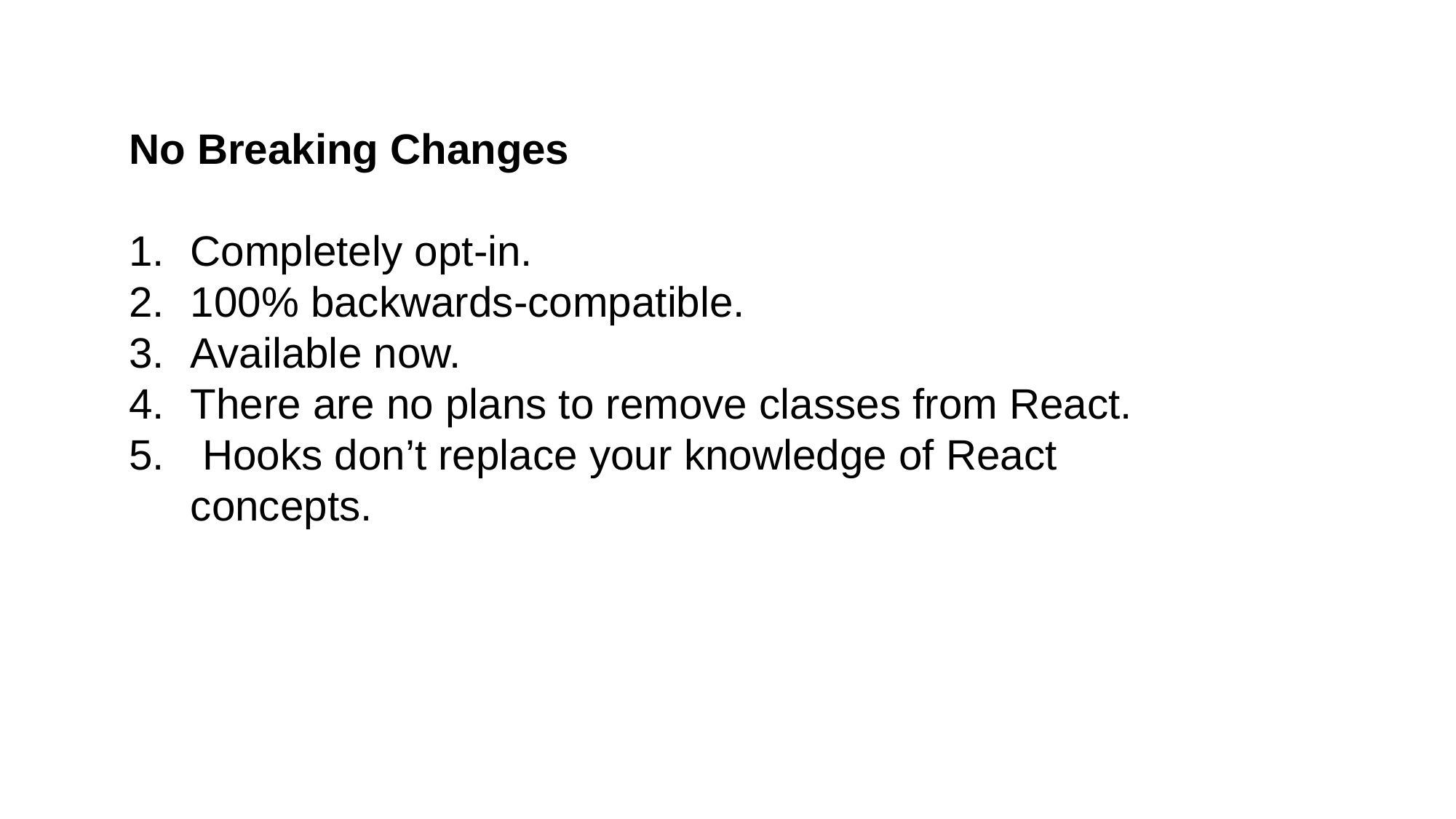

No Breaking Changes

Completely opt-in.
100% backwards-compatible.
Available now.
There are no plans to remove classes from React.
 Hooks don’t replace your knowledge of React concepts.